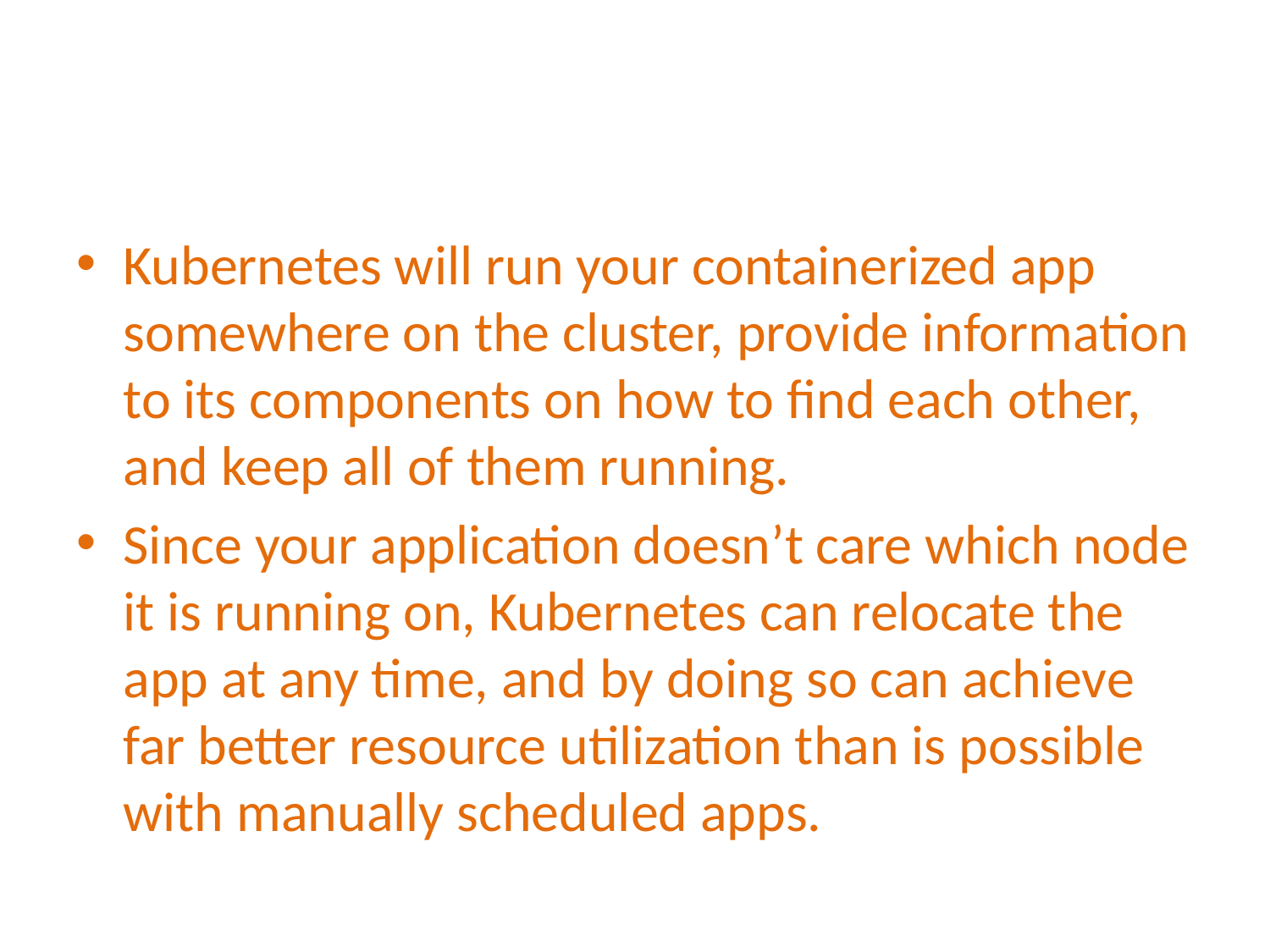

#
Kubernetes will run your containerized app somewhere on the cluster, provide information to its components on how to find each other, and keep all of them running.
Since your application doesn’t care which node it is running on, Kubernetes can relocate the app at any time, and by doing so can achieve far better resource utilization than is possible with manually scheduled apps.